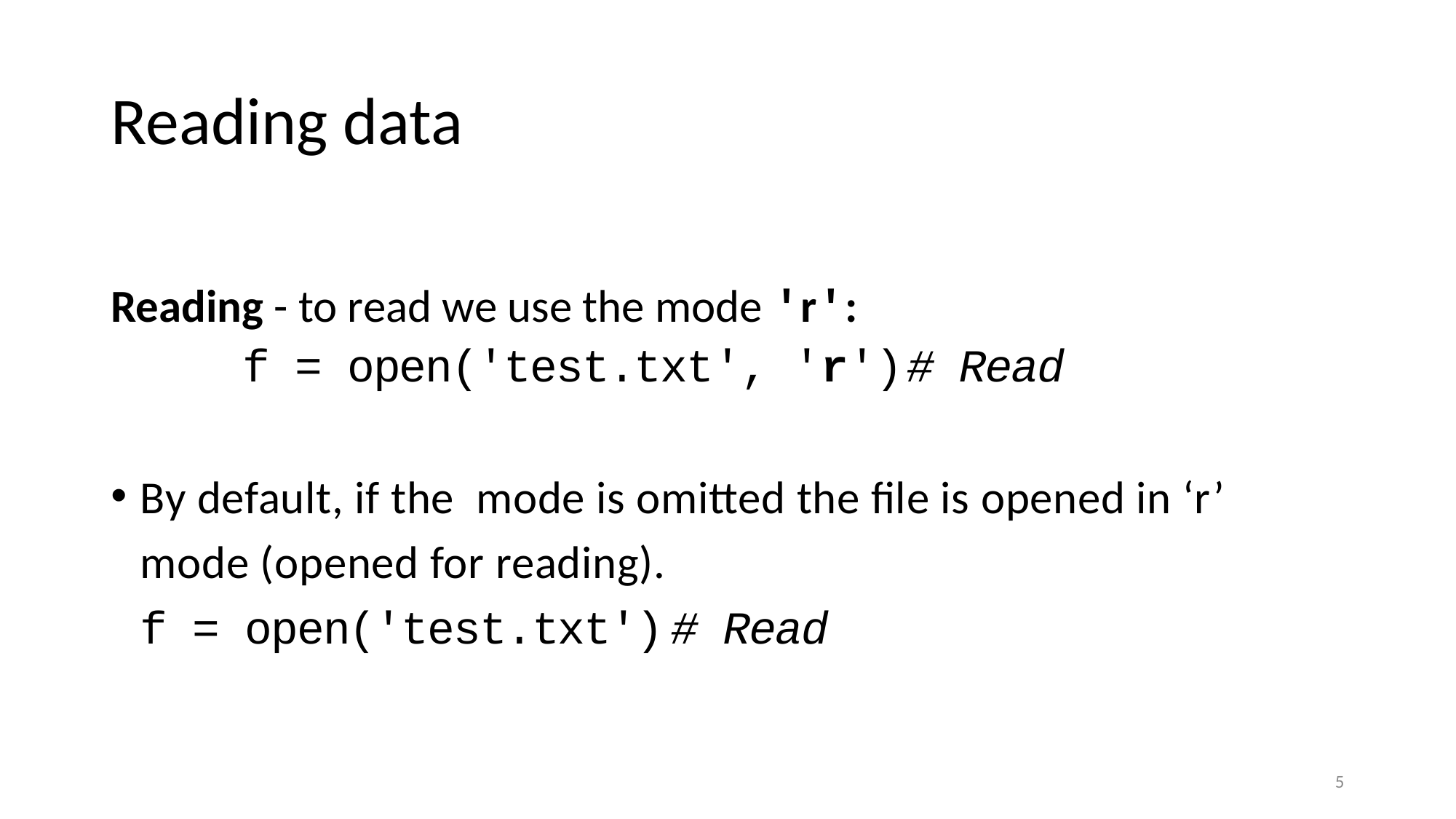

# Reading data

Reading - to read we use the mode 'r':
     f = open('test.txt', 'r')	# Read

By default, if the  mode is omitted the file is opened in ‘r’ mode (opened for reading).
	f = open('test.txt')		# Read

5